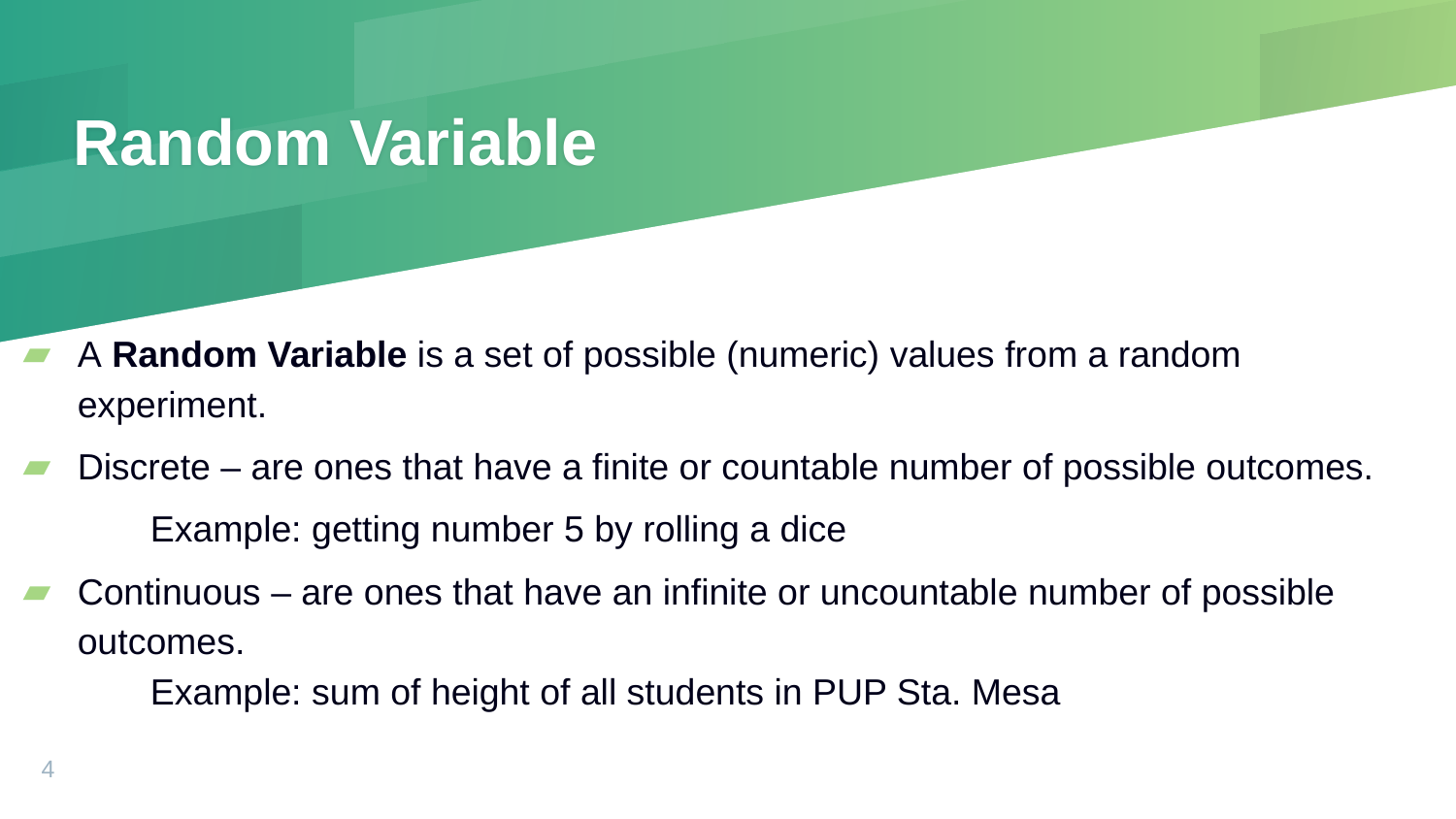

# Random Variable
A Random Variable is a set of possible (numeric) values from a random experiment.
Discrete – are ones that have a finite or countable number of possible outcomes.
	Example: getting number 5 by rolling a dice
Continuous – are ones that have an infinite or uncountable number of possible outcomes.
Example: sum of height of all students in PUP Sta. Mesa

4